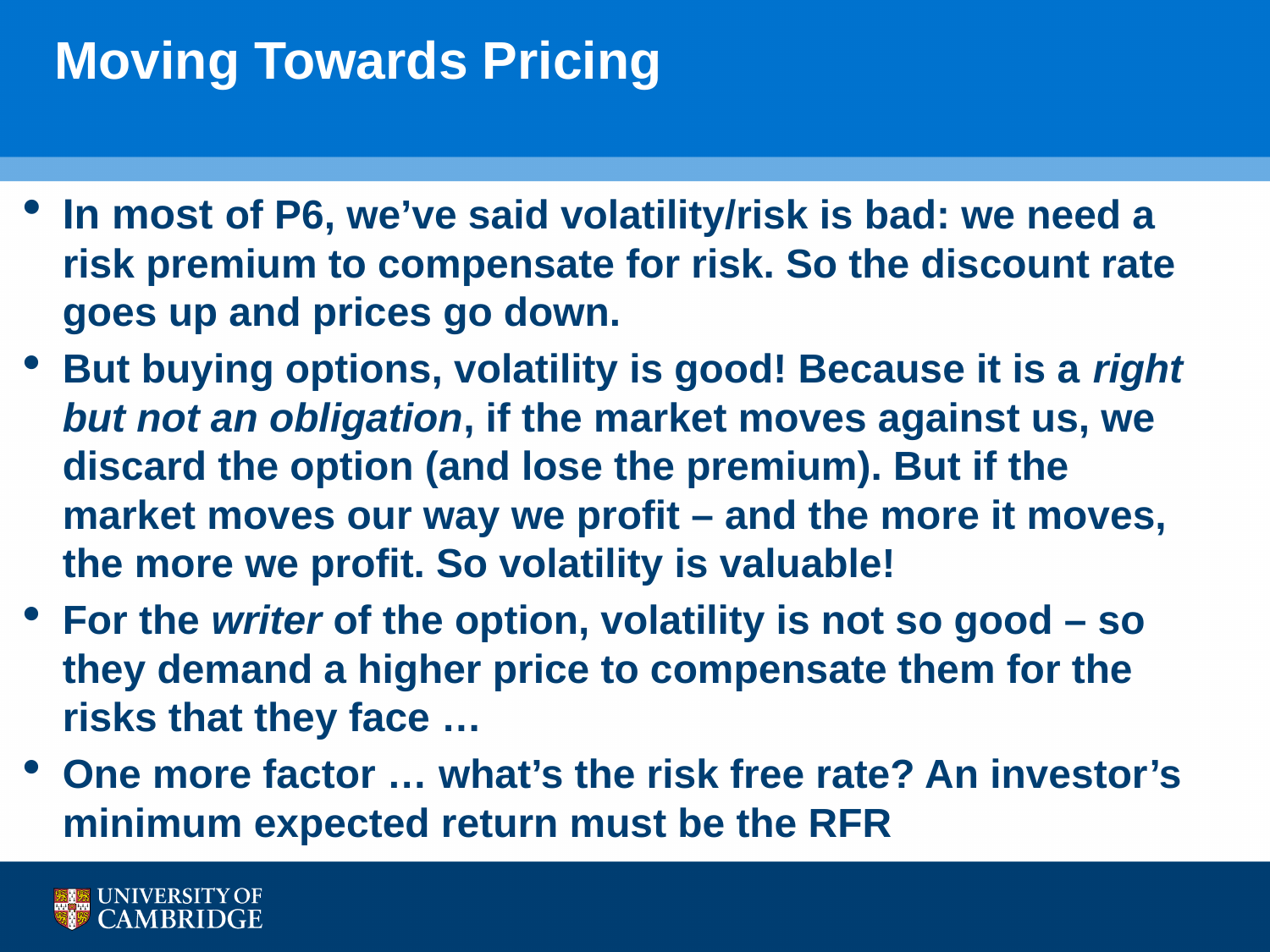

Moving Towards Pricing
# In most of P6, we’ve said volatility/risk is bad: we need a risk premium to compensate for risk. So the discount rate goes up and prices go down.
But buying options, volatility is good! Because it is a right but not an obligation, if the market moves against us, we discard the option (and lose the premium). But if the market moves our way we profit – and the more it moves, the more we profit. So volatility is valuable!
For the writer of the option, volatility is not so good – so they demand a higher price to compensate them for the risks that they face …
One more factor … what’s the risk free rate? An investor’s minimum expected return must be the RFR